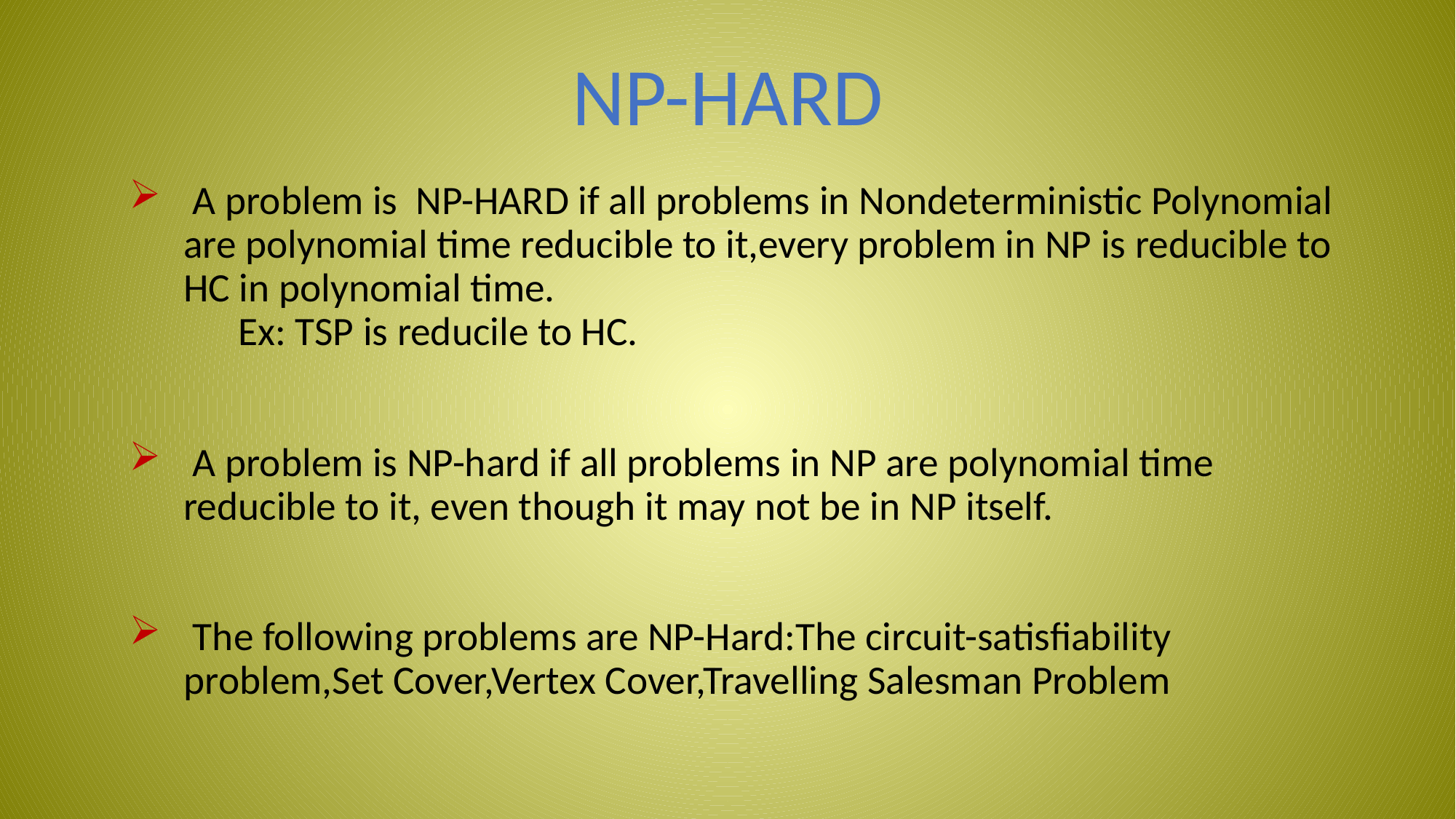

# NP-HARD
 A problem is  NP-HARD if all problems in Nondeterministic Polynomial are polynomial time reducible to it,every problem in NP is reducible to HC in polynomial time.
	Ex: TSP is reducile to HC.

 A problem is NP-hard if all problems in NP are polynomial time reducible to it, even though it may not be in NP itself.

 The following problems are NP-Hard:The circuit-satisfiability problem,Set Cover,Vertex Cover,Travelling Salesman Problem